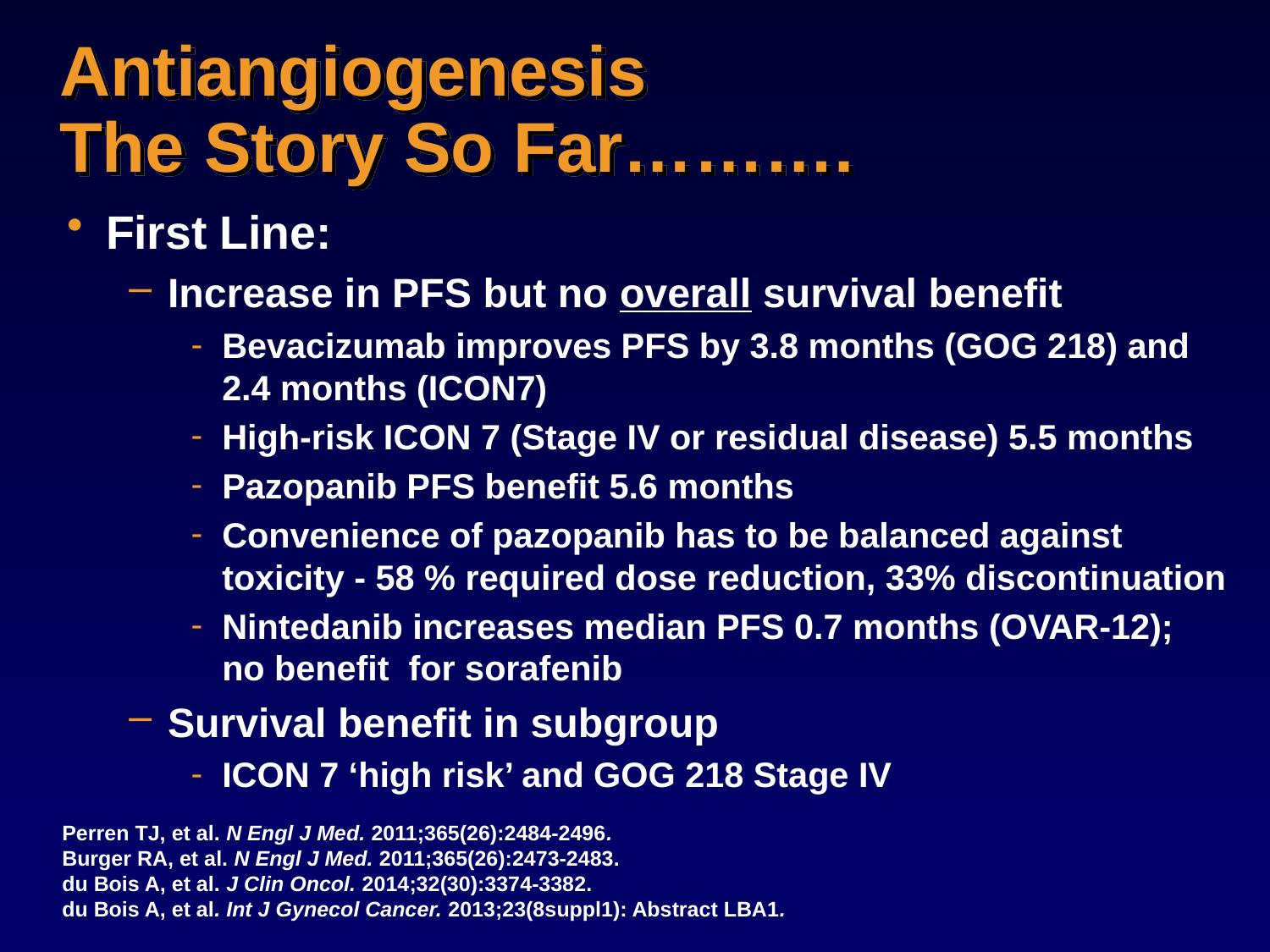

# Antiangiogenesis The Story So Far……….
First Line:
Increase in PFS but no overall survival benefit
Bevacizumab improves PFS by 3.8 months (GOG 218) and 2.4 months (ICON7)
High-risk ICON 7 (Stage IV or residual disease) 5.5 months
Pazopanib PFS benefit 5.6 months
Convenience of pazopanib has to be balanced against toxicity - 58 % required dose reduction, 33% discontinuation
Nintedanib increases median PFS 0.7 months (OVAR-12);
no benefit  for sorafenib
Survival benefit in subgroup
ICON 7 ‘high risk’ and GOG 218 Stage IV

Perren TJ, et al. N Engl J Med. 2011;365(26):2484-2496.
Burger RA, et al. N Engl J Med. 2011;365(26):2473-2483.
du Bois A, et al. J Clin Oncol. 2014;32(30):3374-3382.
du Bois A, et al. Int J Gynecol Cancer. 2013;23(8suppl1): Abstract LBA1.